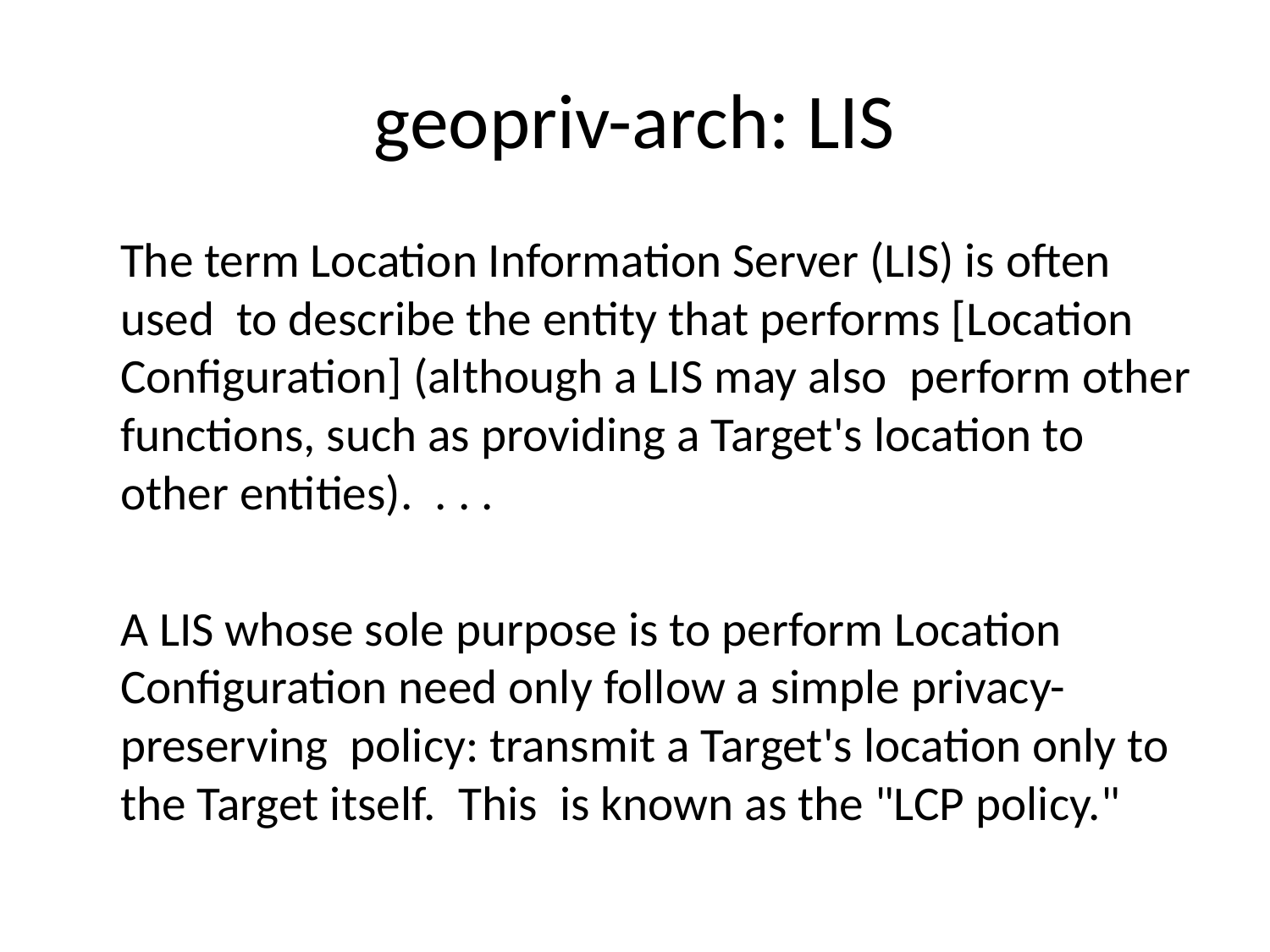

# geopriv-arch: LIS
    The term Location Information Server (LIS) is often used  to describe the entity that performs [Location Configuration] (although a LIS may also  perform other functions, such as providing a Target's location to other entities).  . . .

    A LIS whose sole purpose is to perform Location Configuration need only follow a simple privacy-preserving  policy: transmit a Target's location only to the Target itself.  This  is known as the "LCP policy."